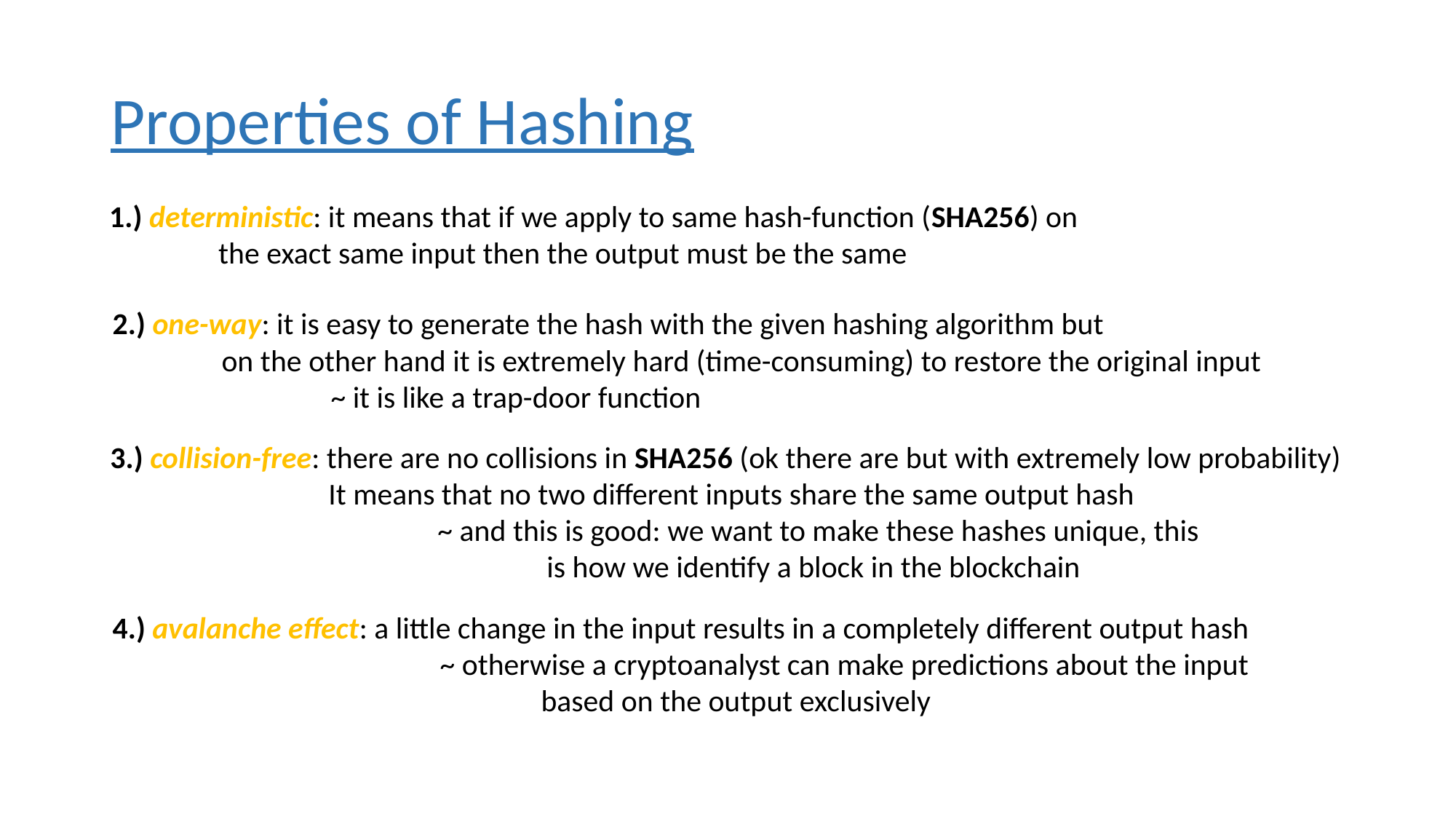

# Properties of Hashing
1.) deterministic: it means that if we apply to same hash-function (SHA256) on
	the exact same input then the output must be the same
2.) one-way: it is easy to generate the hash with the given hashing algorithm but
	on the other hand it is extremely hard (time-consuming) to restore the original input
		~ it is like a trap-door function
3.) collision-free: there are no collisions in SHA256 (ok there are but with extremely low probability)
 		It means that no two different inputs share the same output hash
			~ and this is good: we want to make these hashes unique, this
				is how we identify a block in the blockchain

4.) avalanche effect: a little change in the input results in a completely different output hash
			~ otherwise a cryptoanalyst can make predictions about the input
                                                              based on the output exclusively